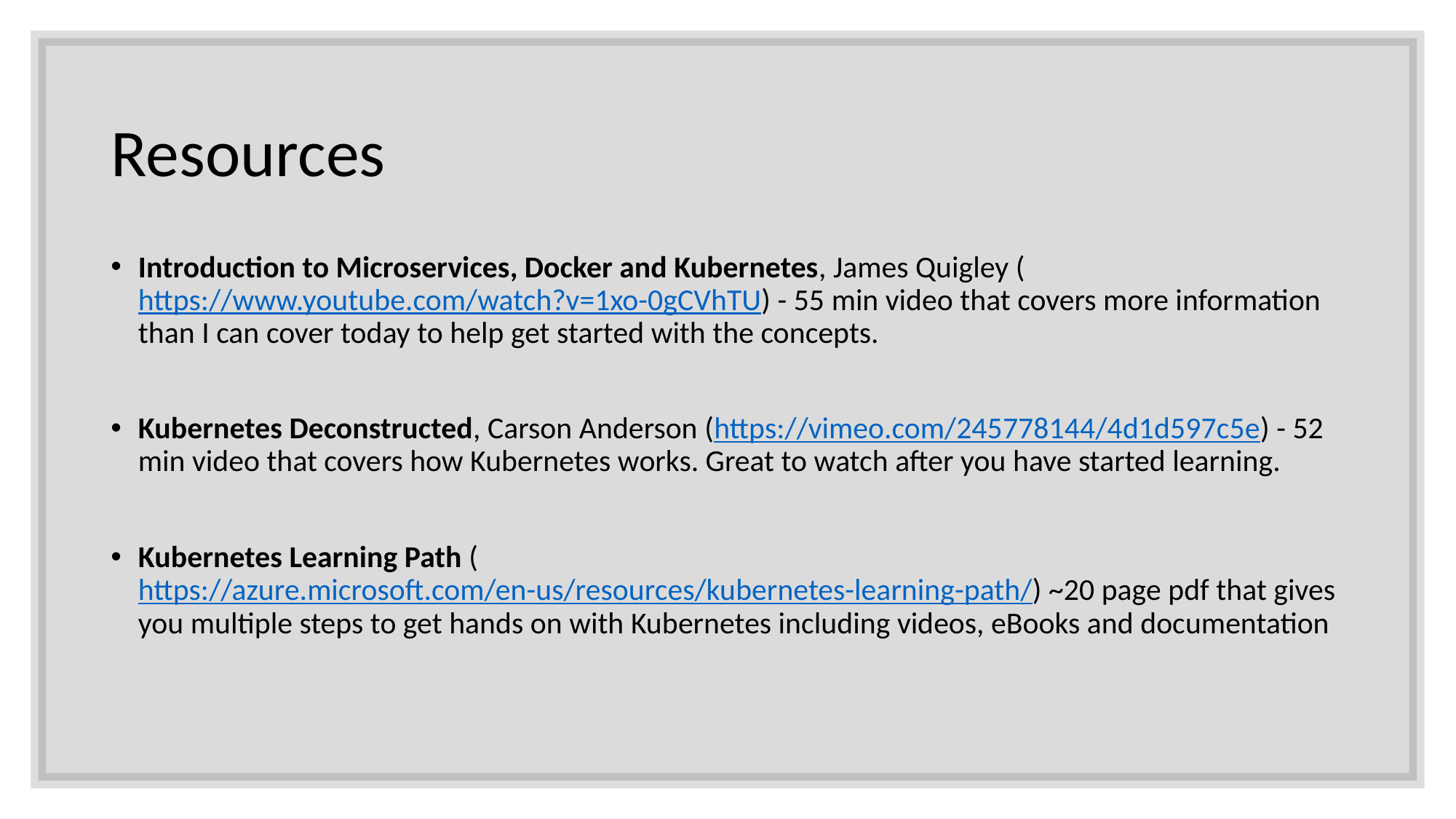

# Resources
Introduction to Microservices, Docker and Kubernetes, James Quigley (https://www.youtube.com/watch?v=1xo-0gCVhTU) - 55 min video that covers more information than I can cover today to help get started with the concepts.

Kubernetes Deconstructed, Carson Anderson (https://vimeo.com/245778144/4d1d597c5e) - 52 min video that covers how Kubernetes works. Great to watch after you have started learning.

Kubernetes Learning Path (https://azure.microsoft.com/en-us/resources/kubernetes-learning-path/) ~20 page pdf that gives you multiple steps to get hands on with Kubernetes including videos, eBooks and documentation